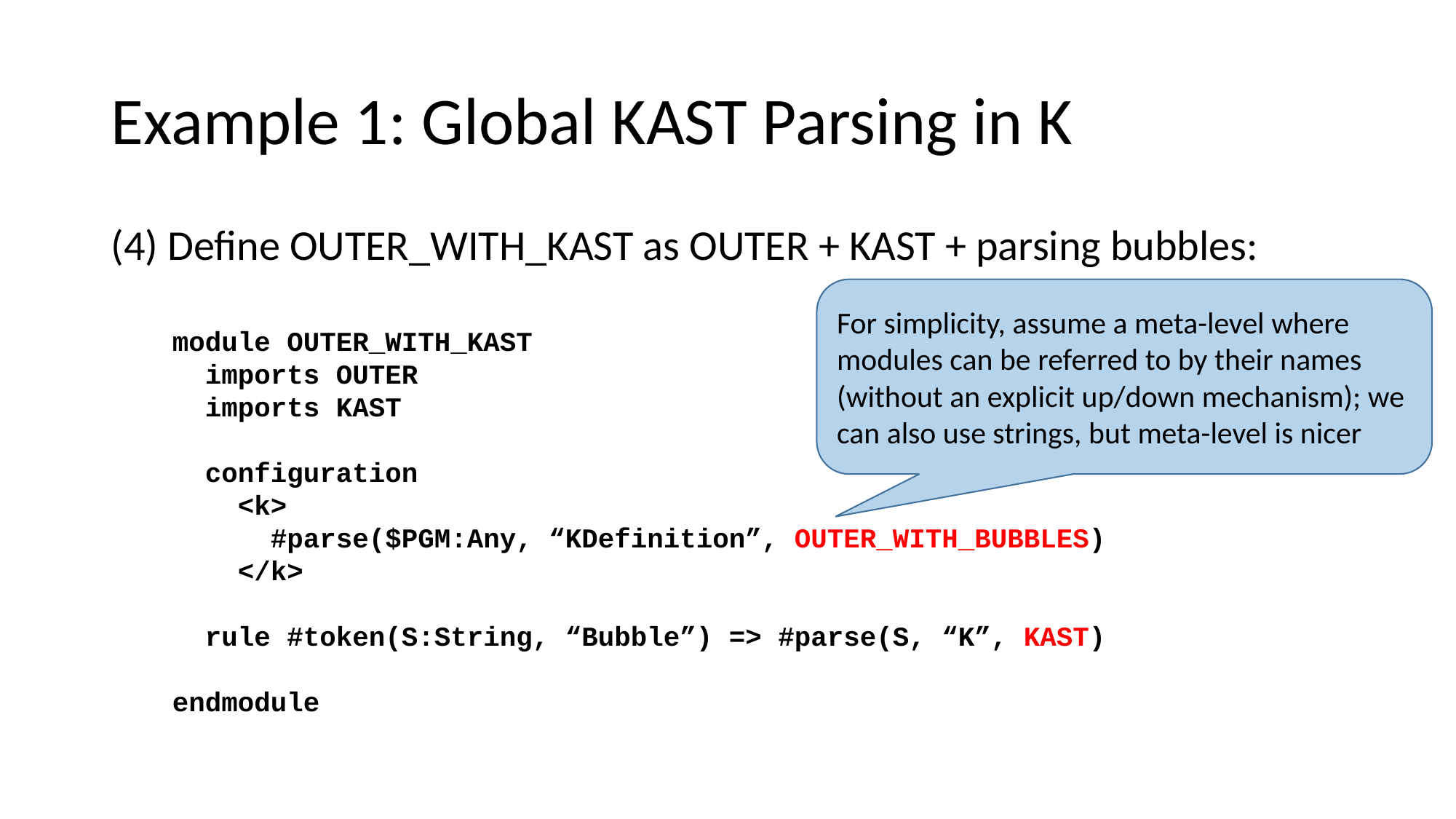

# Example 1: Global KAST Parsing in K
(4) Define OUTER_WITH_KAST as OUTER + KAST + parsing bubbles:
For simplicity, assume a meta-level where modules can be referred to by their names (without an explicit up/down mechanism); we can also use strings, but meta-level is nicer
module OUTER_WITH_KAST
  imports OUTER
  imports KAST

  configuration
    <k>
      #parse($PGM:Any, “KDefinition”, OUTER_WITH_BUBBLES)
    </k>

  rule #token(S:String, “Bubble”) => #parse(S, “K”, KAST)

endmodule